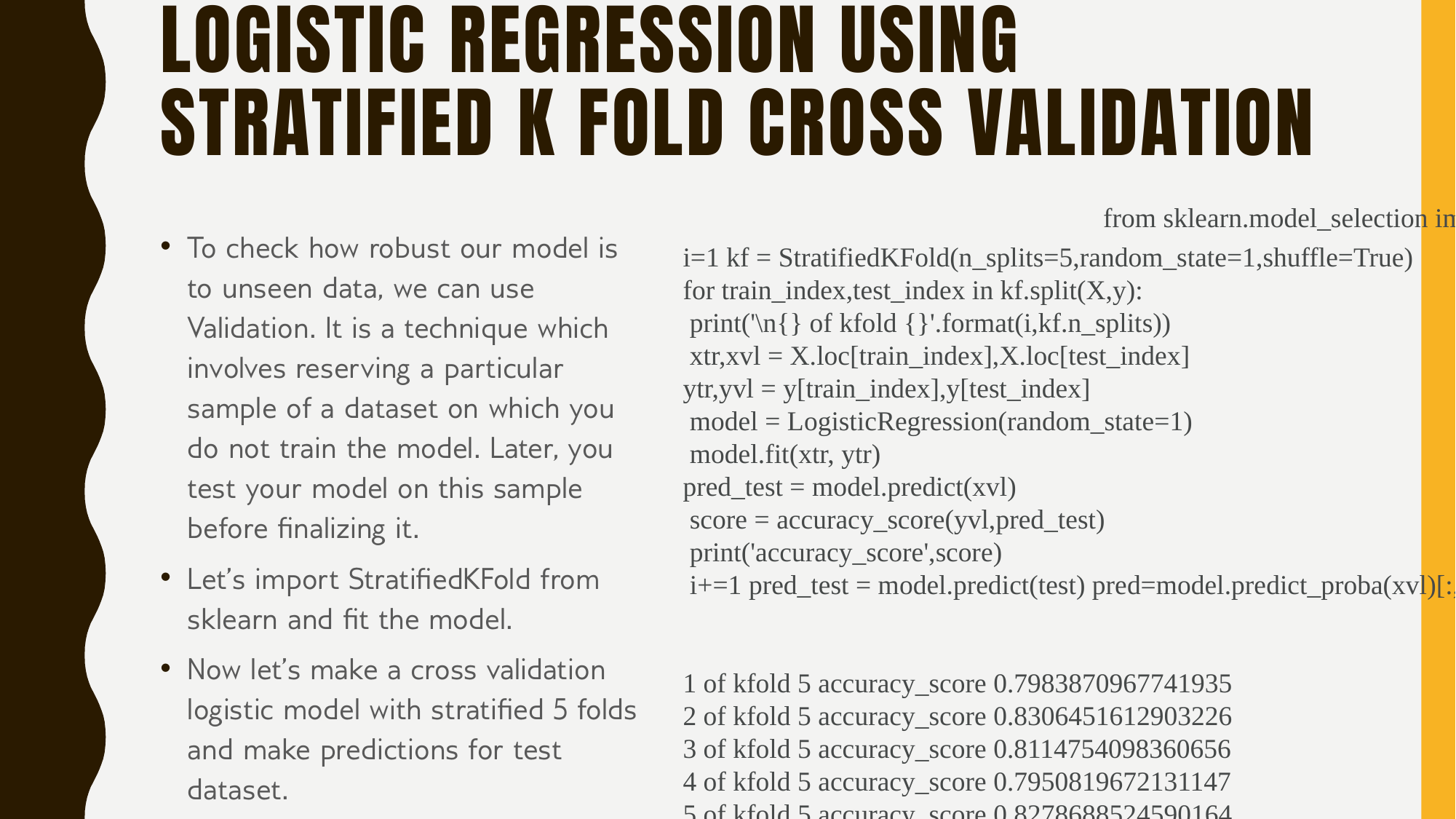

# Logistic regression using stratified k fold cross validation
from sklearn.model_selection import StratifiedKFold
To check how robust our model is to unseen data, we can use Validation. It is a technique which involves reserving a particular sample of a dataset on which you do not train the model. Later, you test your model on this sample before finalizing it.
Let’s import StratifiedKFold from sklearn and fit the model.
Now let’s make a cross validation logistic model with stratified 5 folds and make predictions for test dataset.

i=1 kf = StratifiedKFold(n_splits=5,random_state=1,shuffle=True)
for train_index,test_index in kf.split(X,y):
 print('\n{} of kfold {}'.format(i,kf.n_splits))
 xtr,xvl = X.loc[train_index],X.loc[test_index]
ytr,yvl = y[train_index],y[test_index]
 model = LogisticRegression(random_state=1)
 model.fit(xtr, ytr)
pred_test = model.predict(xvl)
 score = accuracy_score(yvl,pred_test)
 print('accuracy_score',score)
 i+=1 pred_test = model.predict(test) pred=model.predict_proba(xvl)[:,1]

1 of kfold 5 accuracy_score 0.7983870967741935
2 of kfold 5 accuracy_score 0.8306451612903226
3 of kfold 5 accuracy_score 0.8114754098360656
4 of kfold 5 accuracy_score 0.7950819672131147
5 of kfold 5 accuracy_score 0.8278688524590164